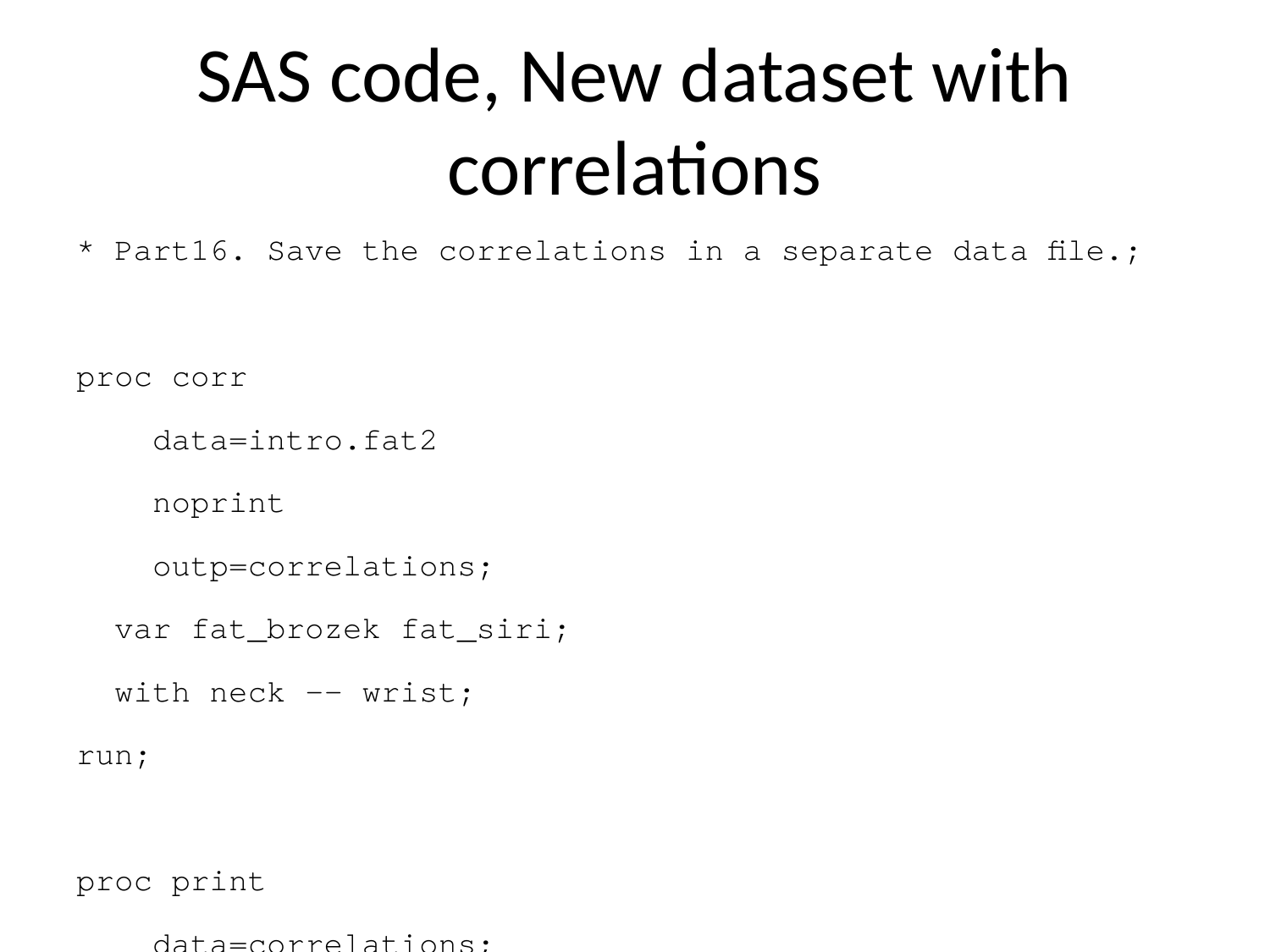

# SAS code, New dataset with correlations
* Part16. Save the correlations in a separate data file.;

proc corr
    data=intro.fat2
    noprint
    outp=correlations;
  var fat_brozek fat_siri;
  with neck -- wrist;
run;

proc print
    data=correlations;
  title "Correlation matrix output to a data set";
run;